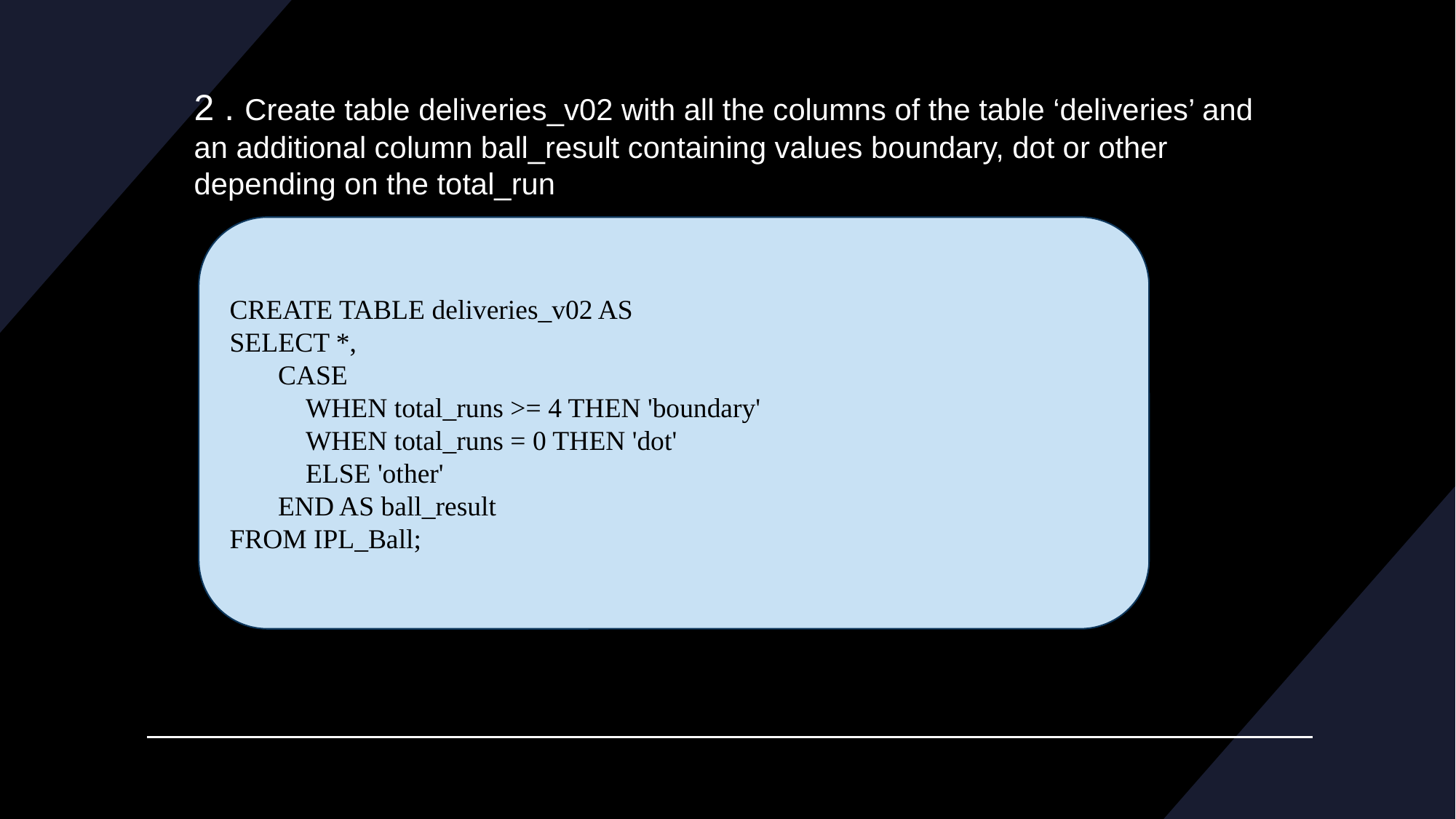

# 2 . Create table deliveries_v02 with all the columns of the table ‘deliveries’ and an additional column ball_result containing values boundary, dot or other depending on the total_run
CREATE TABLE deliveries_v02 AS
SELECT *,
       CASE
           WHEN total_runs >= 4 THEN 'boundary'
           WHEN total_runs = 0 THEN 'dot'
           ELSE 'other'
       END AS ball_result
FROM IPL_Ball;